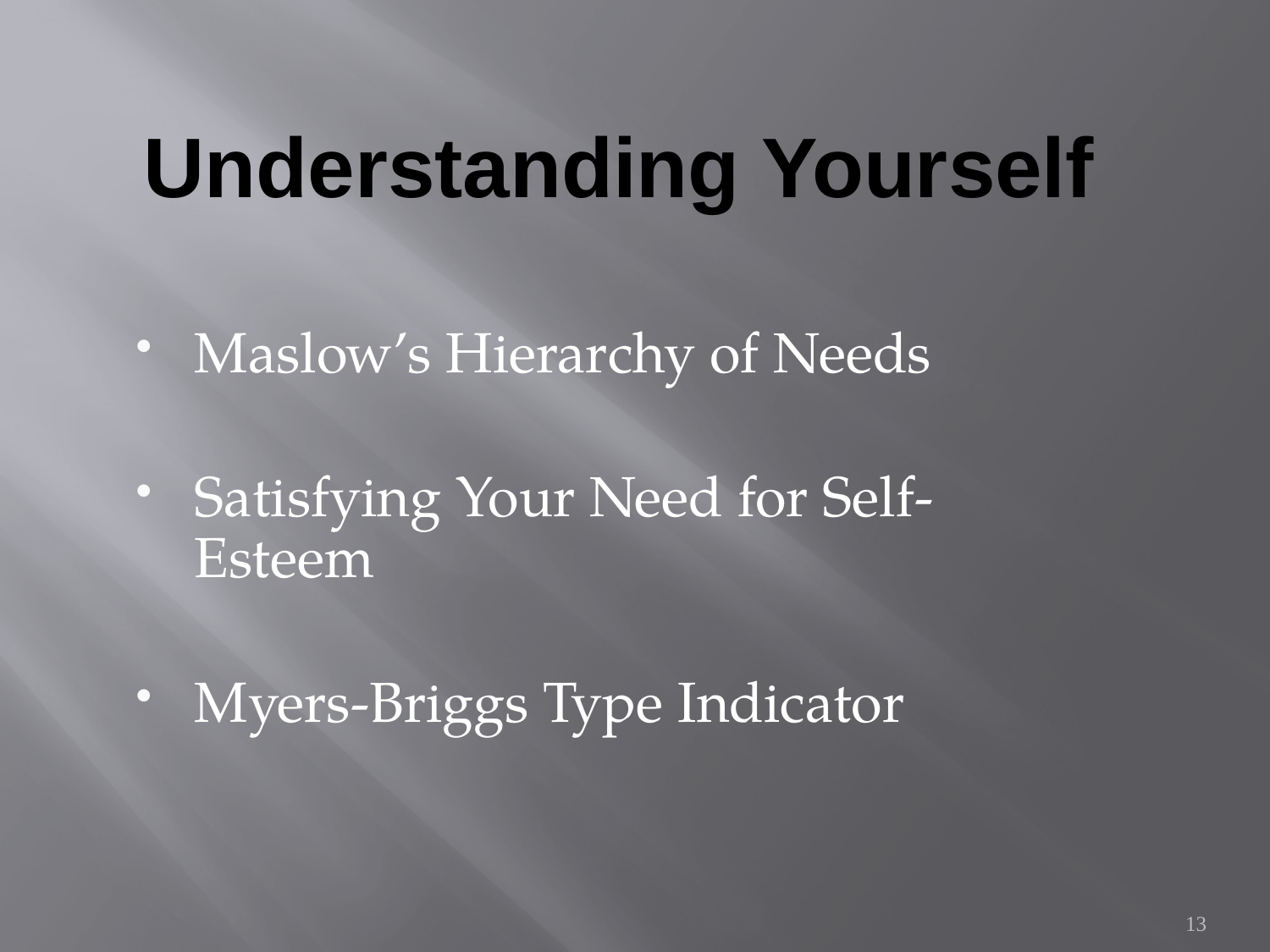

# Understanding Yourself
Maslow’s Hierarchy of Needs

Satisfying Your Need for Self-Esteem

Myers-Briggs Type Indicator

13